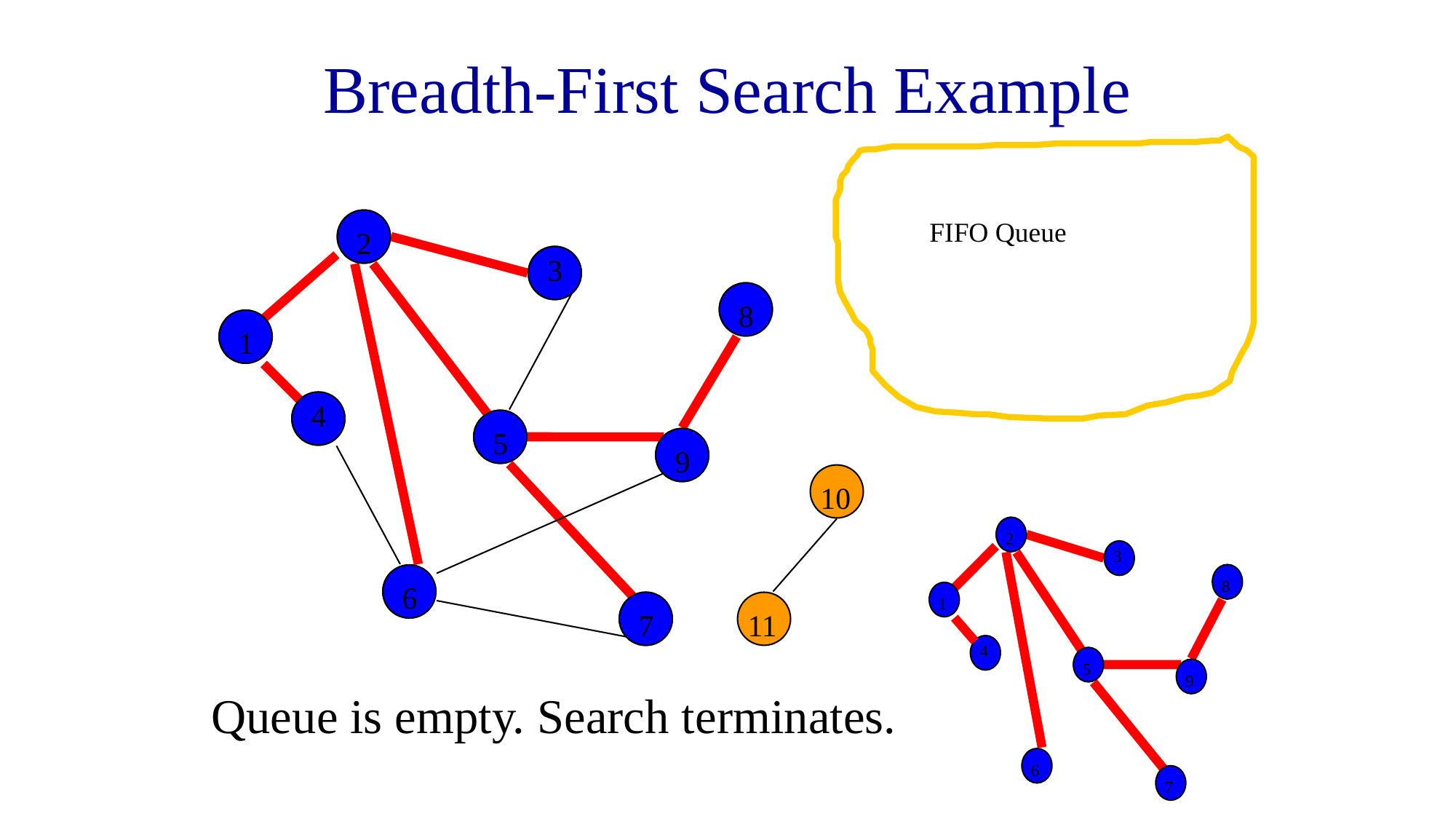

# Breadth-First Search Example

FIFO Queue

2
2

3

3

8

8

1
1

4

4

5
5

9

9

10

2

3

8

1

4

5

9

6

7

6
6

7

7
11
Queue is empty. Search terminates.